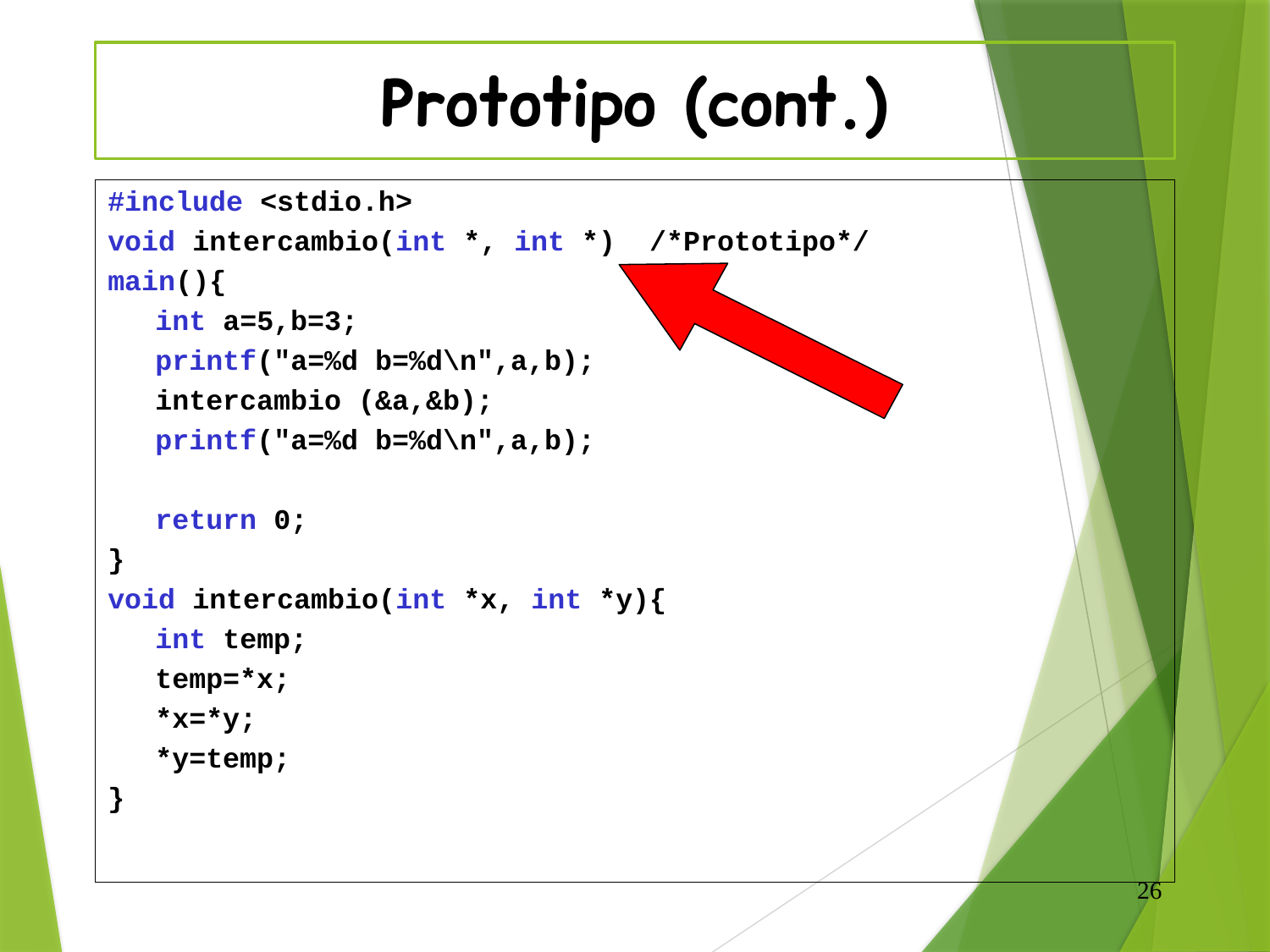

# Prototipo (cont.)
#include <stdio.h>
void intercambio(int *, int *)  /*Prototipo*/
main(){
	int a=5,b=3;
	printf("a=%d b=%d\n",a,b);
	intercambio (&a,&b);
	printf("a=%d b=%d\n",a,b);

	return 0;
}
void intercambio(int *x, int *y){
	int temp;
	temp=*x;
	*x=*y;
	*y=temp;
}

26